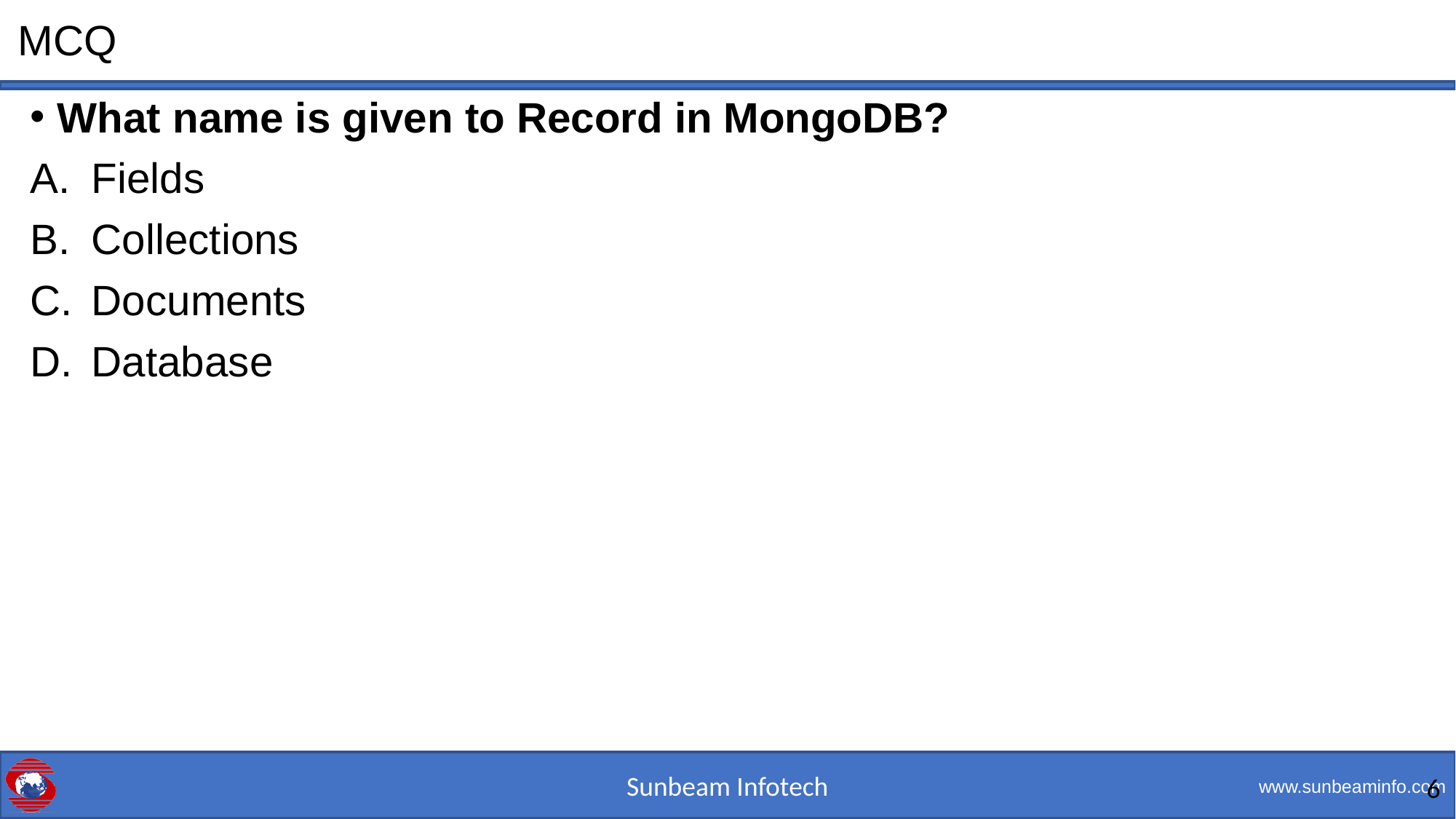

# MCQ
What name is given to Record in MongoDB?
Fields
Collections
Documents
Database

6